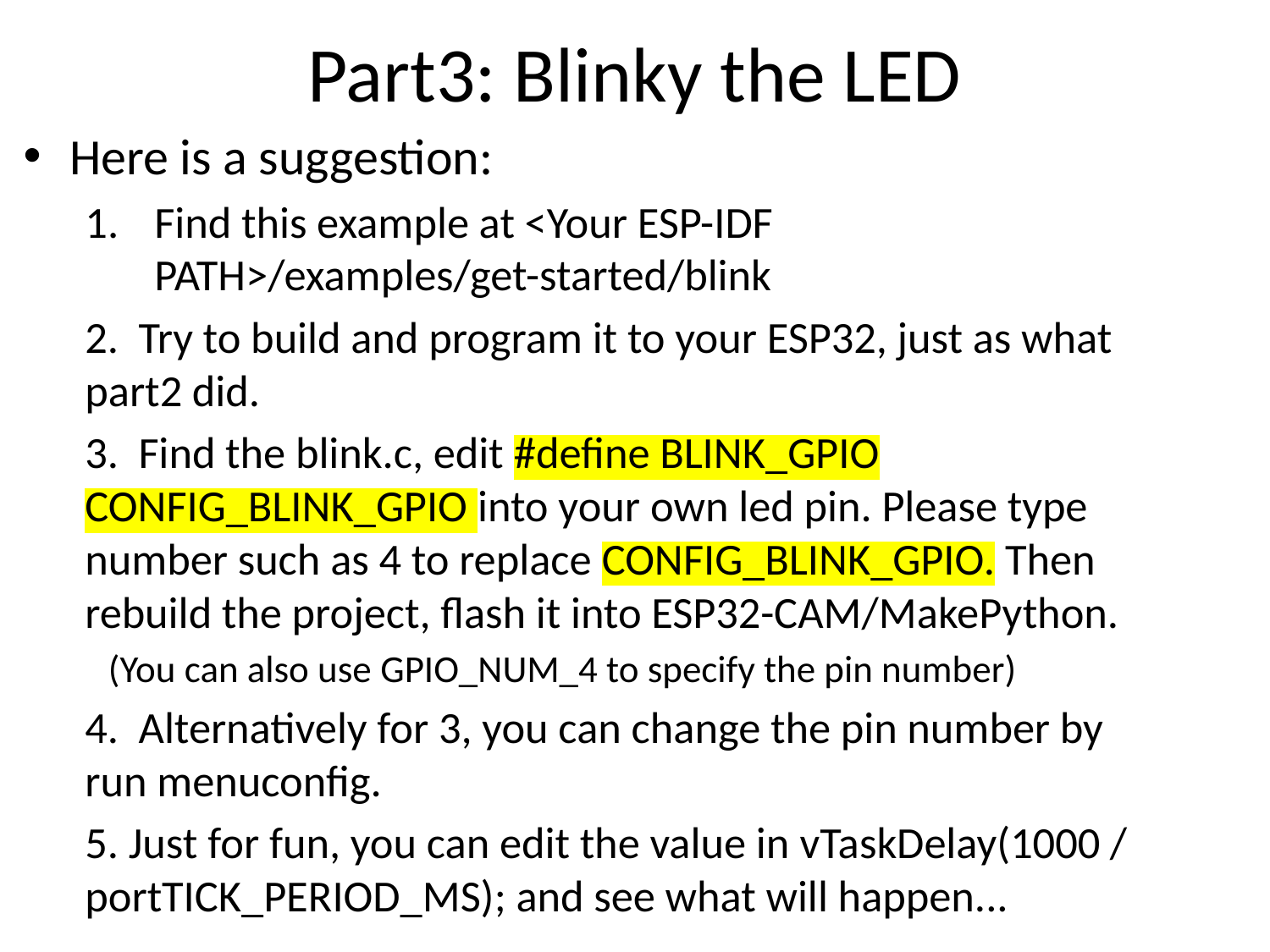

# Part3: Blinky the LED

Here is a suggestion:
Find this example at <Your ESP-IDF PATH>/examples/get-started/blink
2.  Try to build and program it to your ESP32, just as what part2 did.
3.  Find the blink.c, edit #define BLINK_GPIO CONFIG_BLINK_GPIO into your own led pin. Please type number such as 4 to replace CONFIG_BLINK_GPIO. Then rebuild the project, flash it into ESP32-CAM/MakePython.
(You can also use GPIO_NUM_4 to specify the pin number)
4.  Alternatively for 3, you can change the pin number by run menuconfig.
5. Just for fun, you can edit the value in vTaskDelay(1000 / portTICK_PERIOD_MS); and see what will happen...